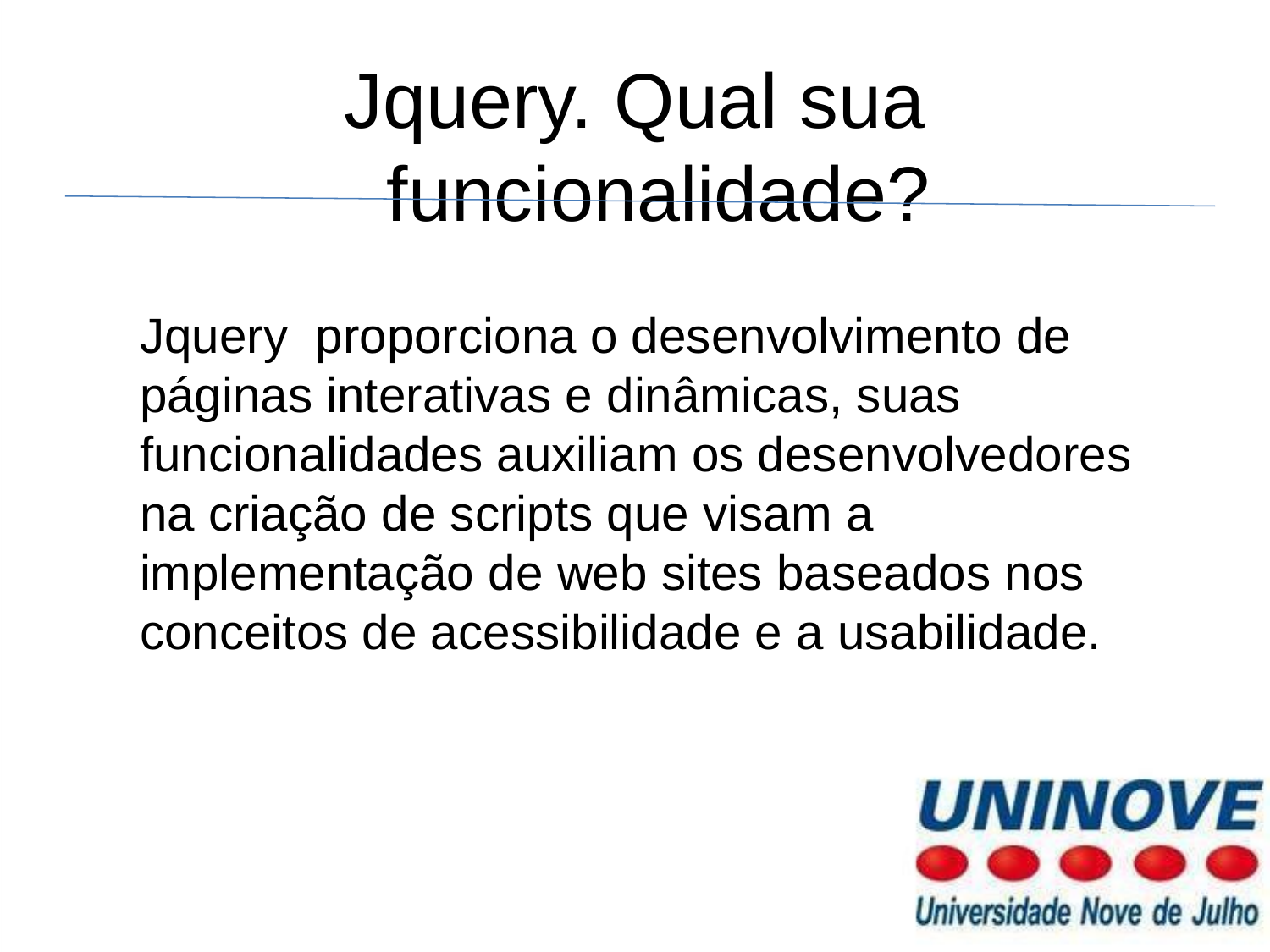

# Jquery. Qual sua funcionalidade?

Jquery  proporciona o desenvolvimento de páginas interativas e dinâmicas, suas funcionalidades auxiliam os desenvolvedores na criação de scripts que visam a implementação de web sites baseados nos conceitos de acessibilidade e a usabilidade.